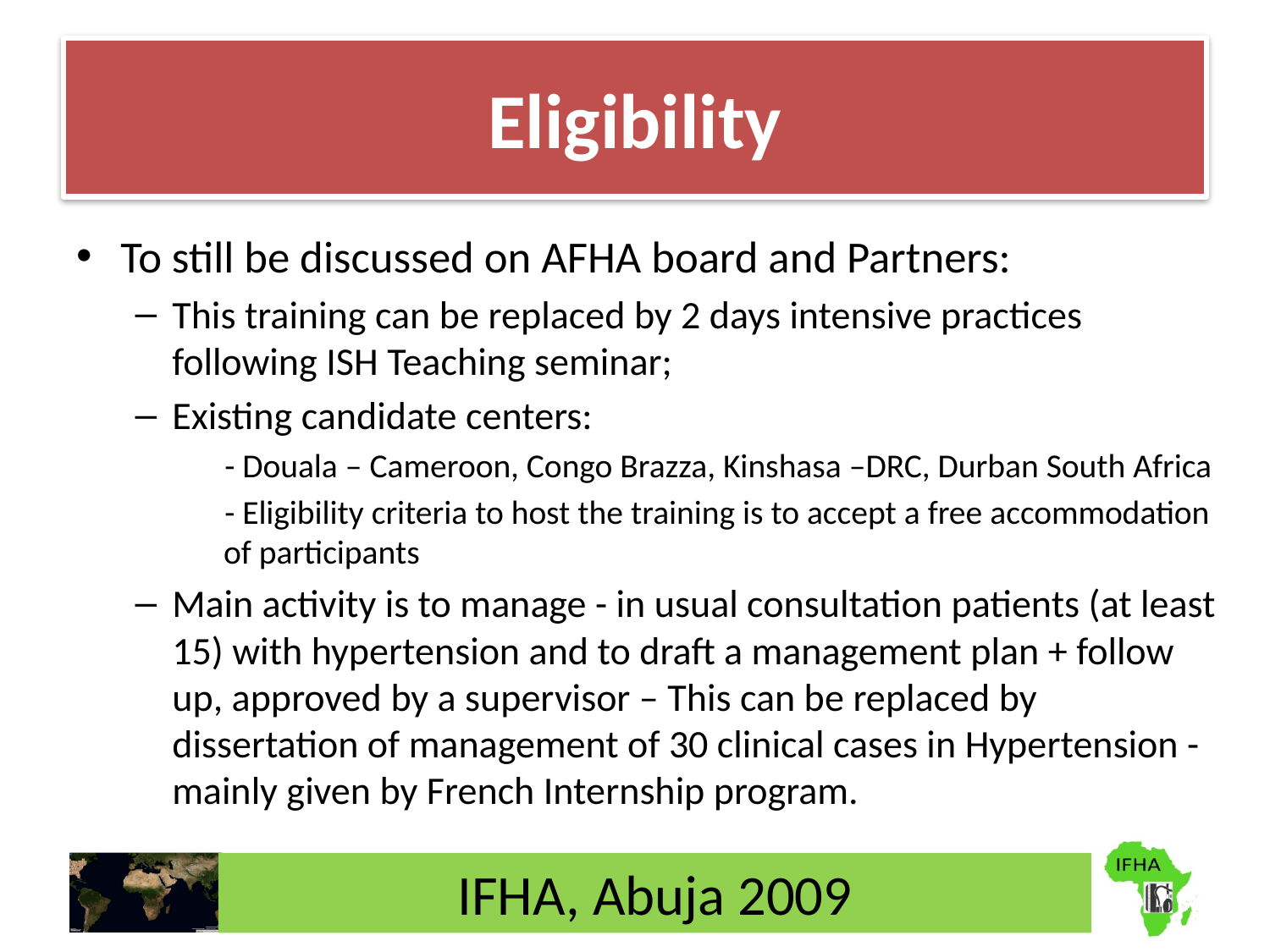

# Eligibility
To still be discussed on AFHA board and Partners:
This training can be replaced by 2 days intensive practices following ISH Teaching seminar;
Existing candidate centers:
    - Douala – Cameroon, Congo Brazza, Kinshasa –DRC, Durban South Africa
    - Eligibility criteria to host the training is to accept a free accommodation of participants
Main activity is to manage - in usual consultation patients (at least 15) with hypertension and to draft a management plan + follow up, approved by a supervisor – This can be replaced by dissertation of management of 30 clinical cases in Hypertension -  mainly given by French Internship program.